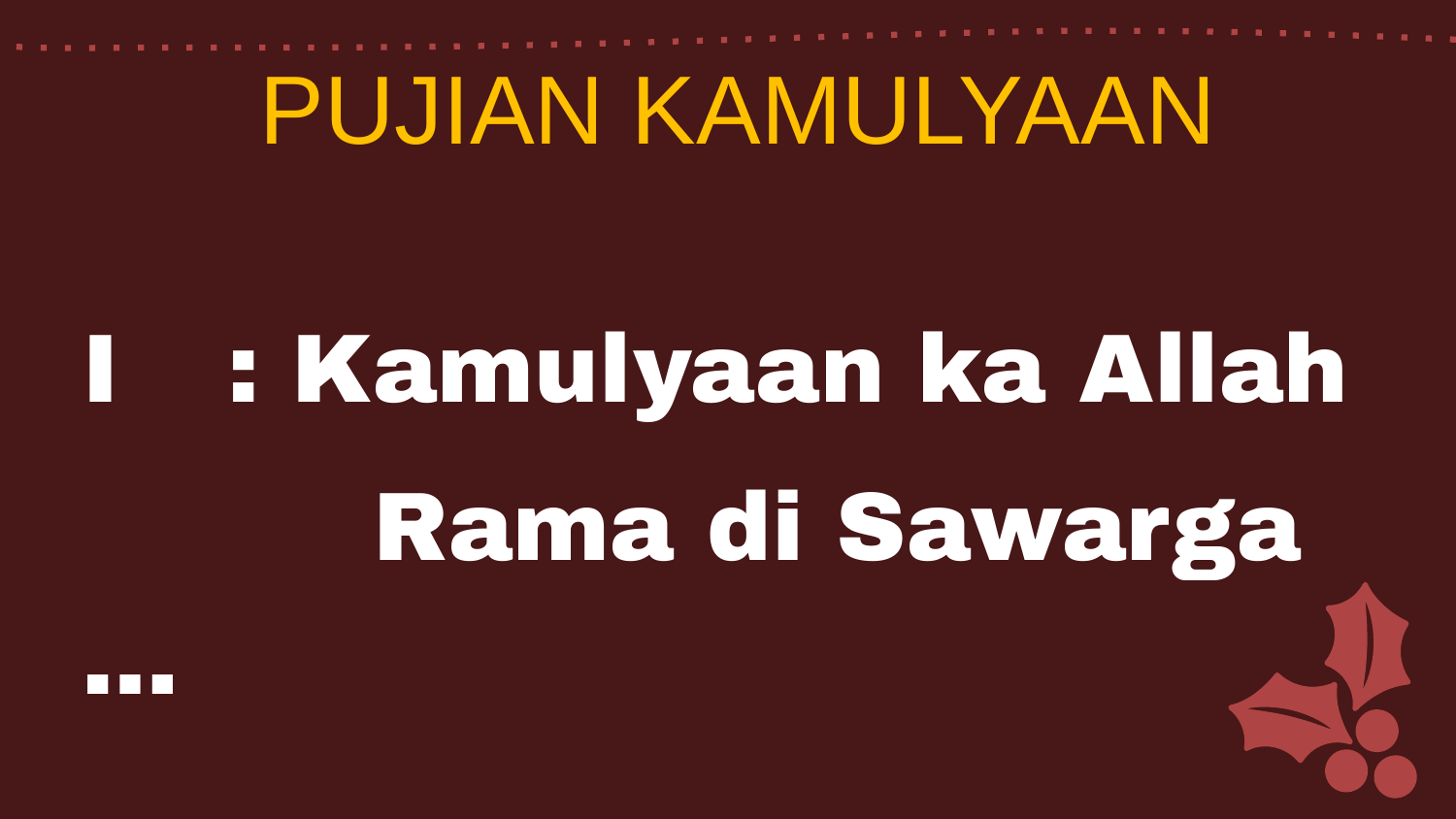

PUJIAN KAMULYAAN
I	: Kamulyaan ka Allah
		Rama di Sawarga …